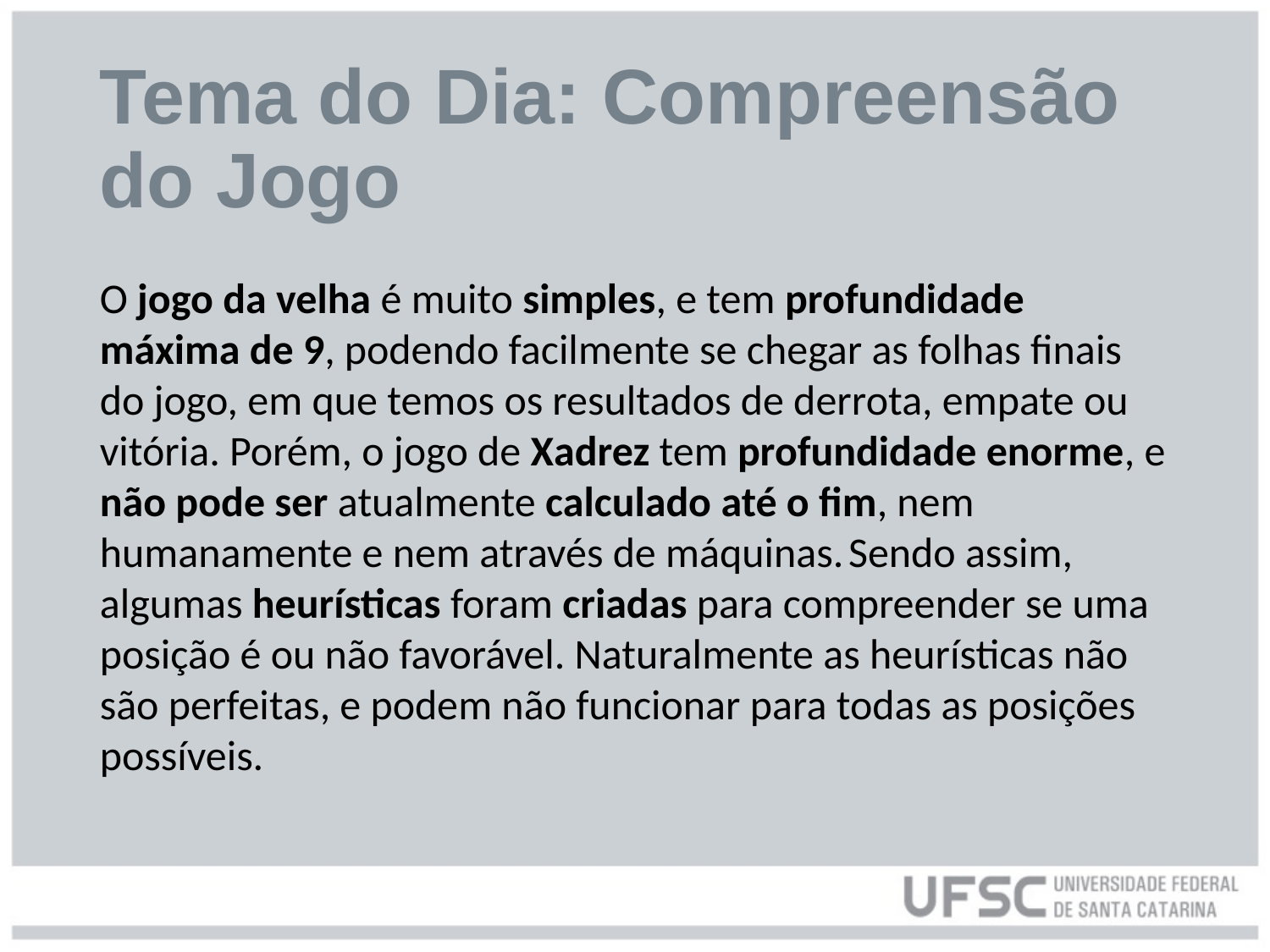

# Tema do Dia: Compreensão do Jogo
O jogo da velha é muito simples, e tem profundidade máxima de 9, podendo facilmente se chegar as folhas finais do jogo, em que temos os resultados de derrota, empate ou vitória. Porém, o jogo de Xadrez tem profundidade enorme, e não pode ser atualmente calculado até o fim, nem humanamente e nem através de máquinas. Sendo assim, algumas heurísticas foram criadas para compreender se uma posição é ou não favorável. Naturalmente as heurísticas não são perfeitas, e podem não funcionar para todas as posições possíveis.